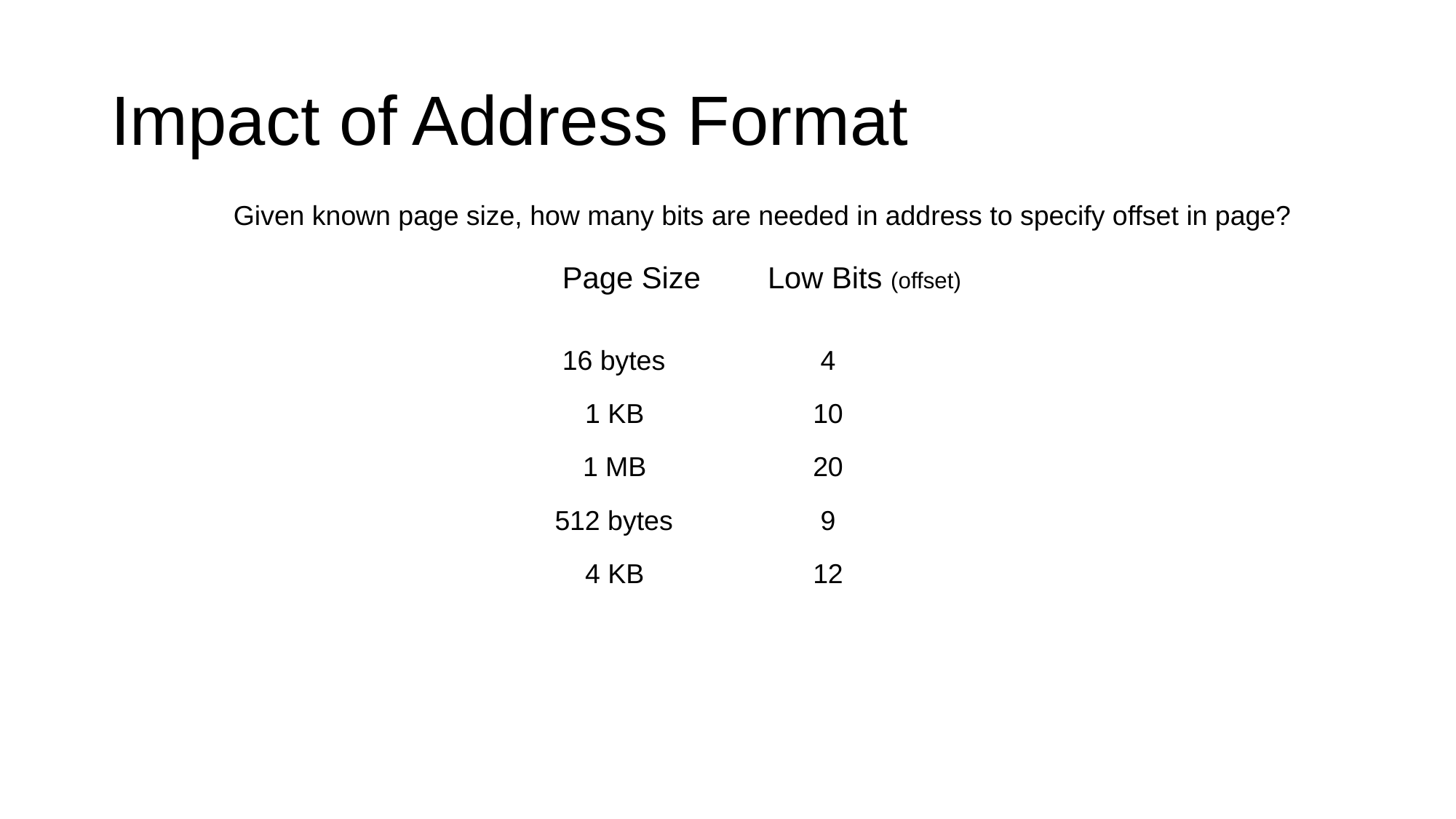

# Impact of Address Format
Given known page size, how many bits are needed in address to specify offset in page?
Page Size
Low Bits (offset)

16 bytes
4
1 KB
10
1 MB
20
512 bytes
9
4 KB
12